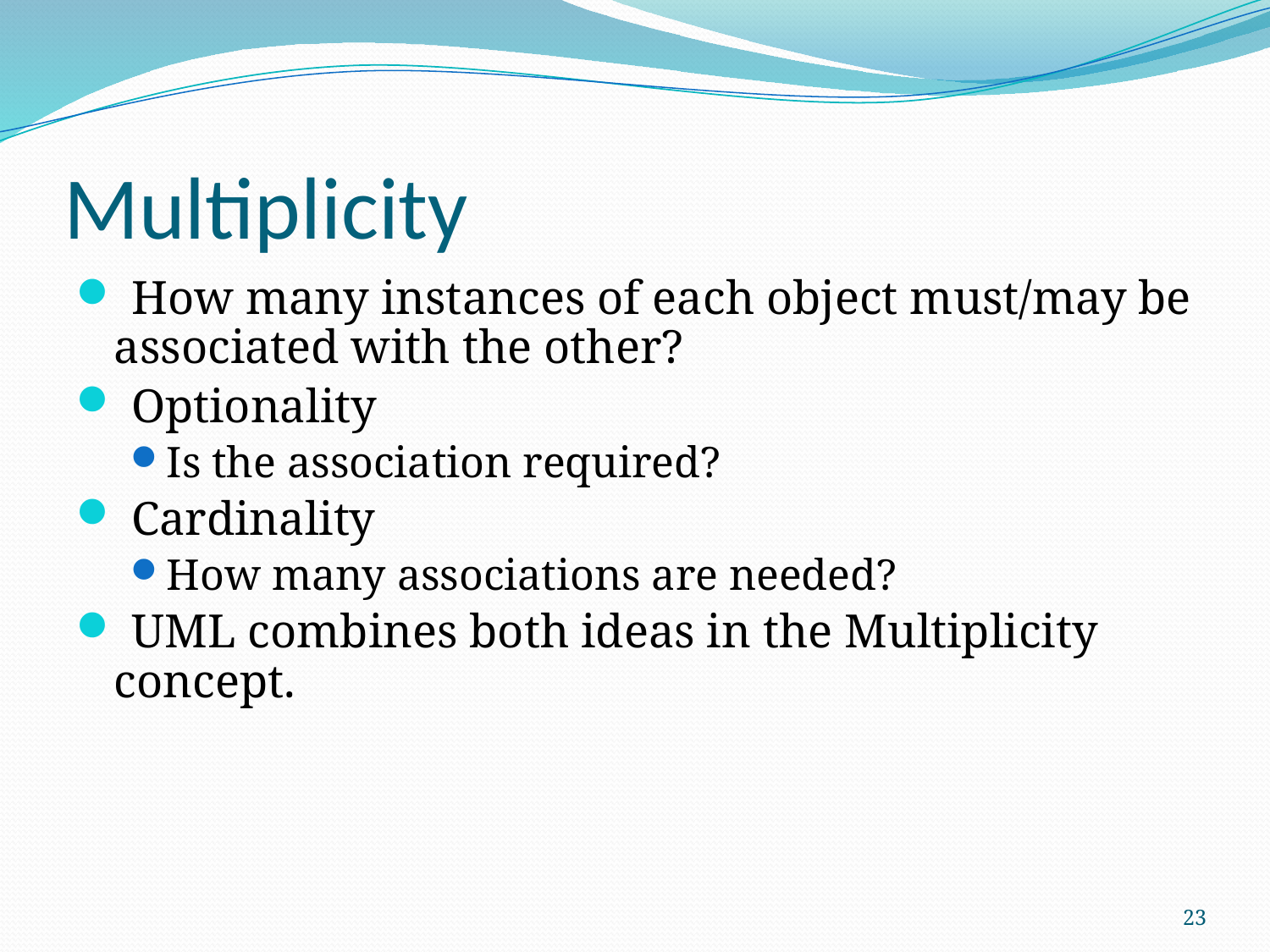

# Multiplicity
 How many instances of each object must/may be associated with the other?
 Optionality
Is the association required?
 Cardinality
How many associations are needed?
 UML combines both ideas in the Multiplicity concept.
23